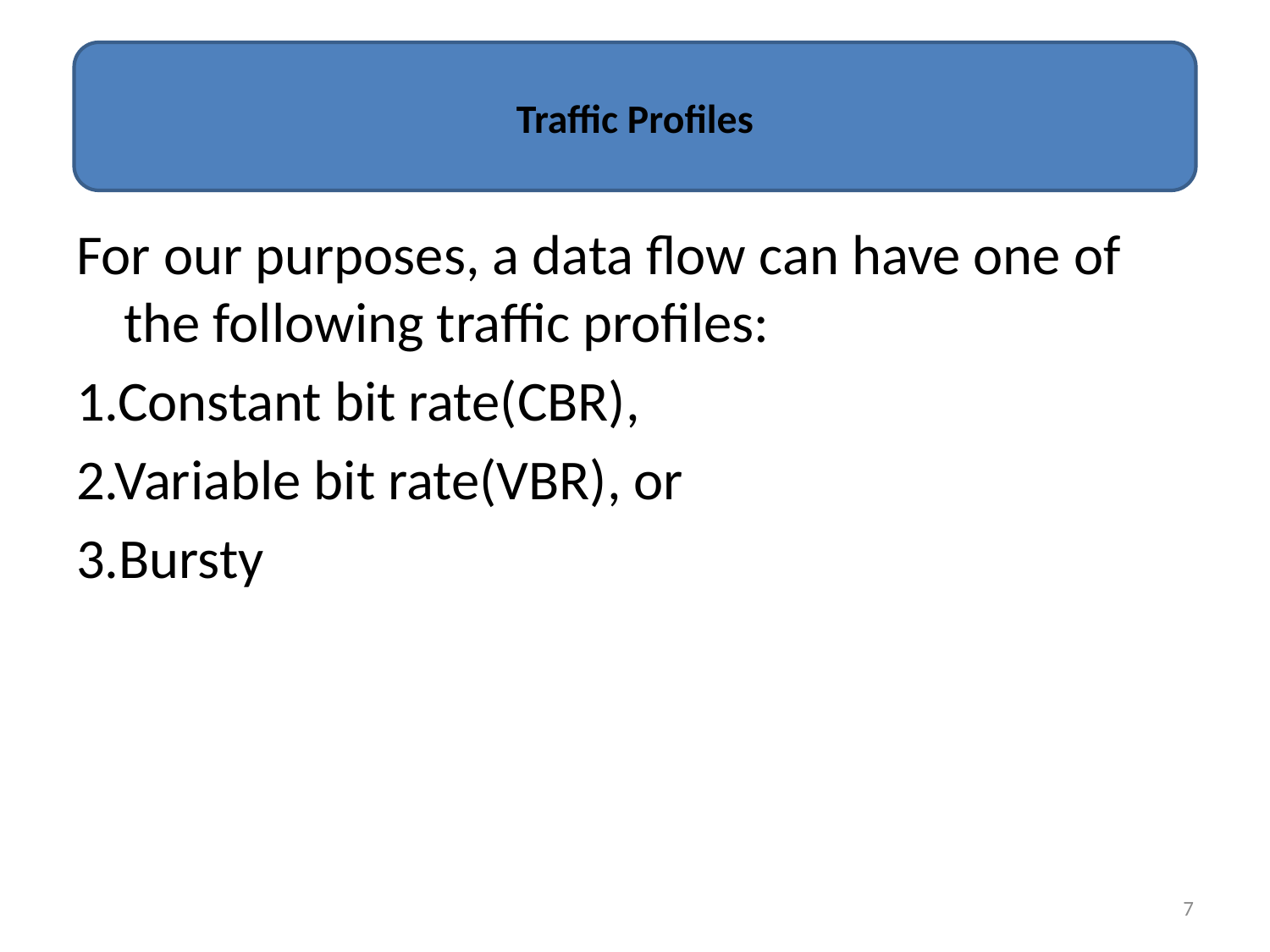

# Traffic Profiles

For our purposes, a data flow can have one of the following traffic profiles:
1.Constant bit rate(CBR),
2.Variable bit rate(VBR), or
3.Bursty
7